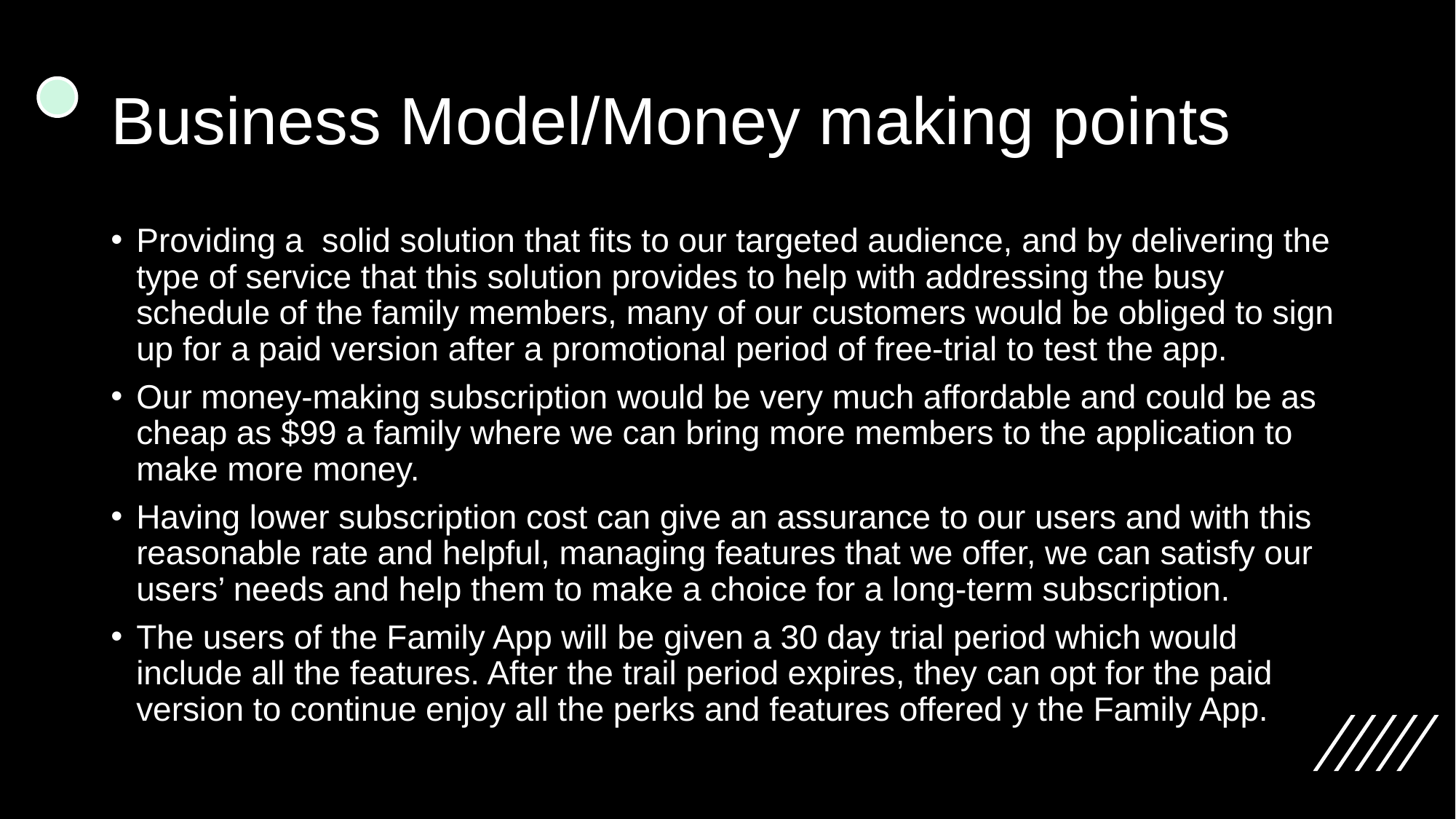

# Business Model/Money making points
Providing a  solid solution that fits to our targeted audience, and by delivering the type of service that this solution provides to help with addressing the busy schedule of the family members, many of our customers would be obliged to sign up for a paid version after a promotional period of free-trial to test the app.
Our money-making subscription would be very much affordable and could be as cheap as $99 a family where we can bring more members to the application to make more money.
Having lower subscription cost can give an assurance to our users and with this reasonable rate and helpful, managing features that we offer, we can satisfy our users’ needs and help them to make a choice for a long-term subscription.
The users of the Family App will be given a 30 day trial period which would include all the features. After the trail period expires, they can opt for the paid version to continue enjoy all the perks and features offered y the Family App.